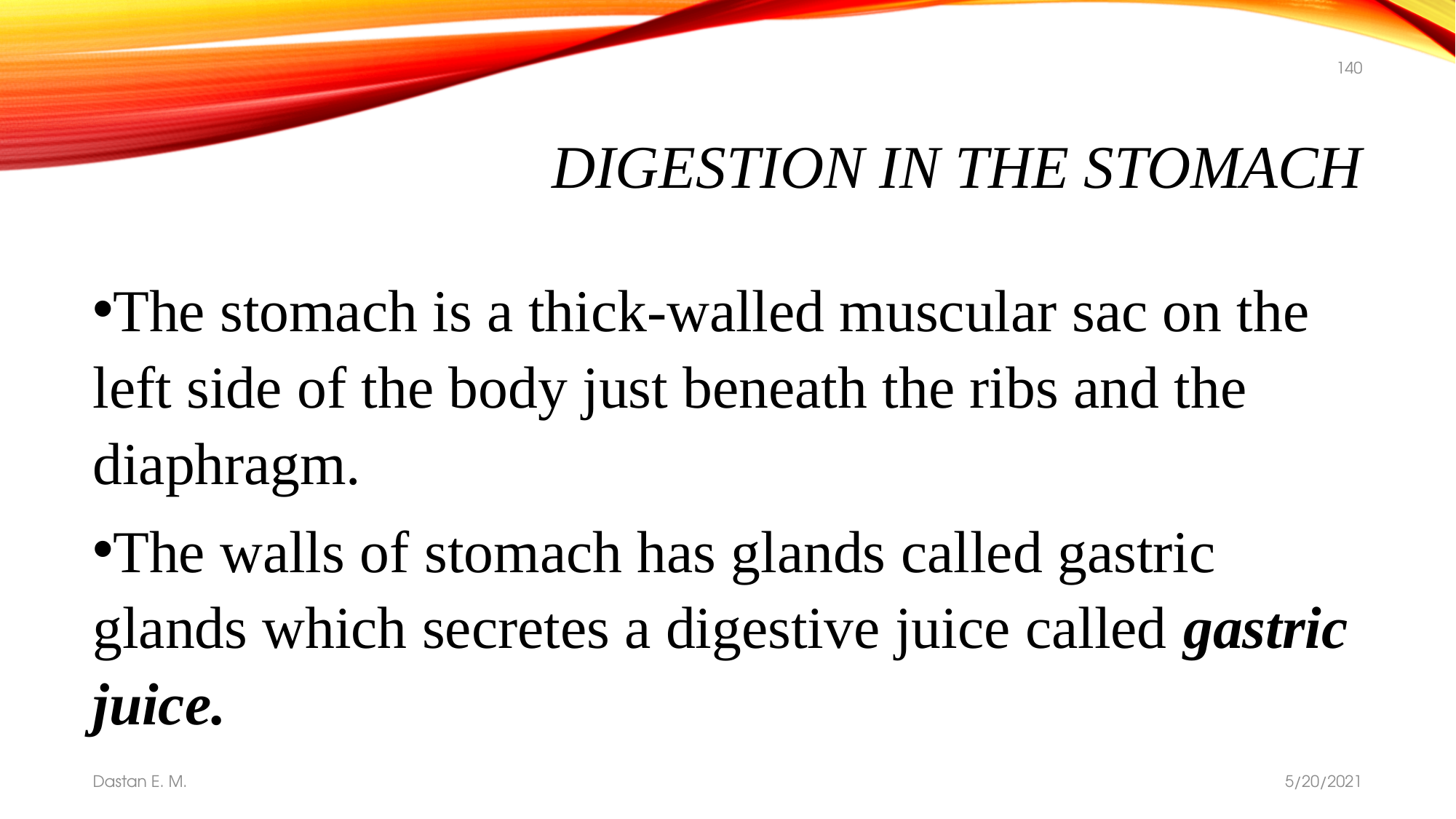

140
# Digestion in the Stomach
The stomach is a thick-walled muscular sac on the left side of the body just beneath the ribs and the diaphragm.
The walls of stomach has glands called gastric glands which secretes a digestive juice called gastric juice.
Dastan E. M.
5/20/2021